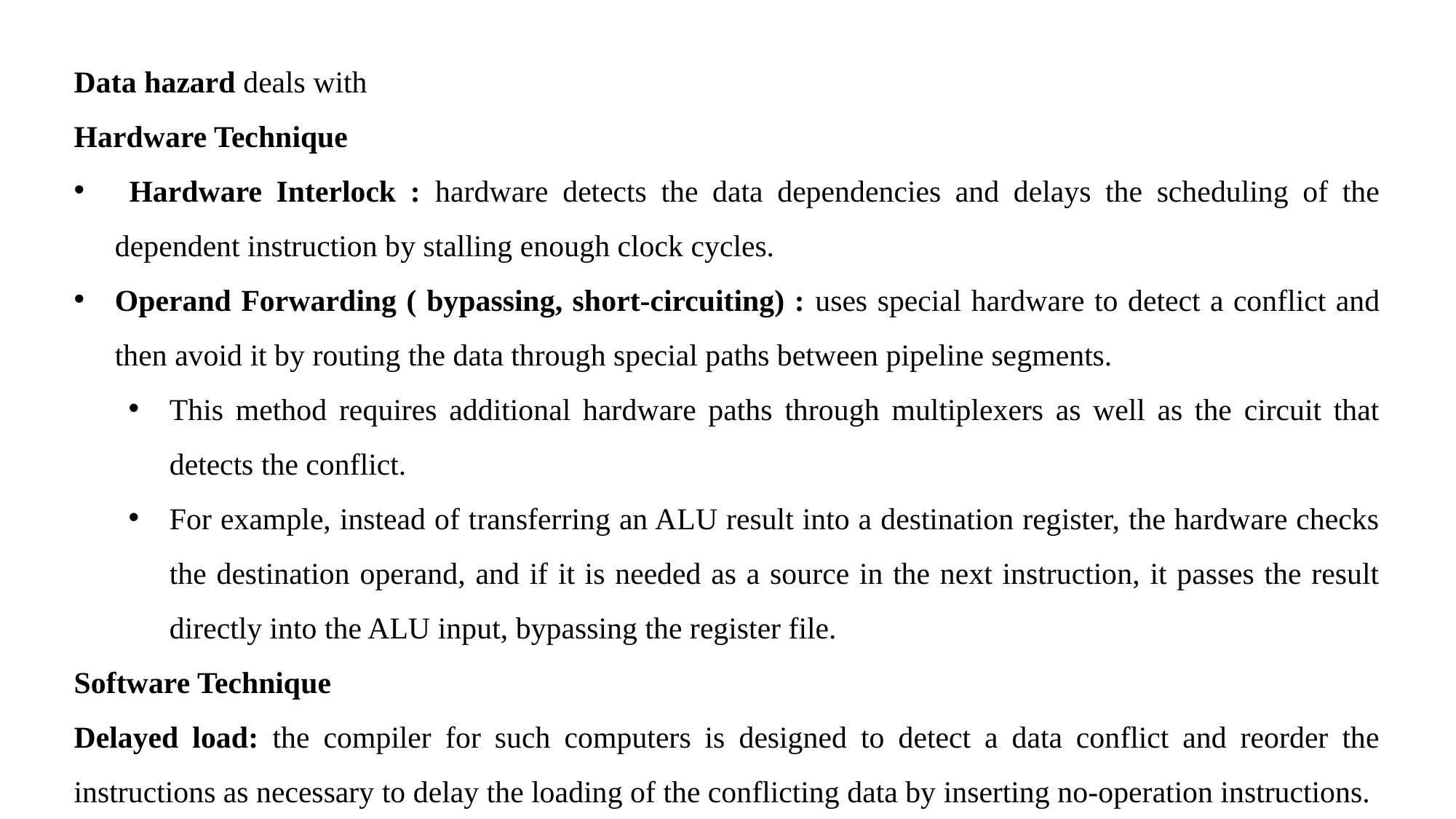

Data hazard deals with
Hardware Technique
 Hardware Interlock : hardware detects the data dependencies and delays the scheduling of the dependent instruction by stalling enough clock cycles.
Operand Forwarding ( bypassing, short-circuiting) : uses special hardware to detect a conflict and then avoid it by routing the data through special paths between pipeline segments.
This method requires additional hardware paths through multiplexers as well as the circuit that detects the conflict.
For example, instead of transferring an ALU result into a destination register, the hardware checks the destination operand, and if it is needed as a source in the next instruction, it passes the result directly into the ALU input, bypassing the register file.
Software Technique
Delayed load: the compiler for such computers is designed to detect a data conflict and reorder the instructions as necessary to delay the loading of the conflicting data by inserting no-operation instructions.